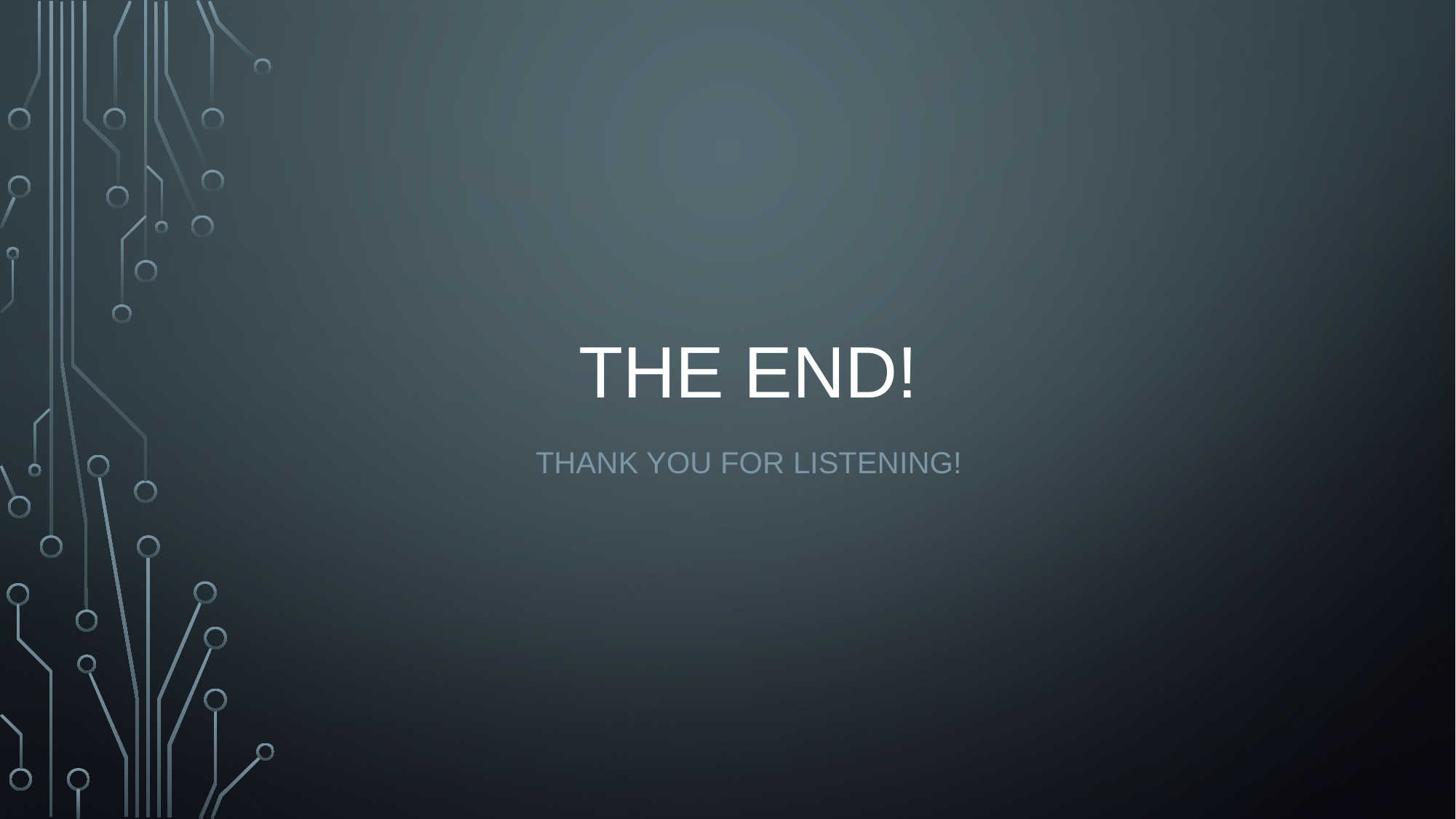

# The END!
Thank you for listening!